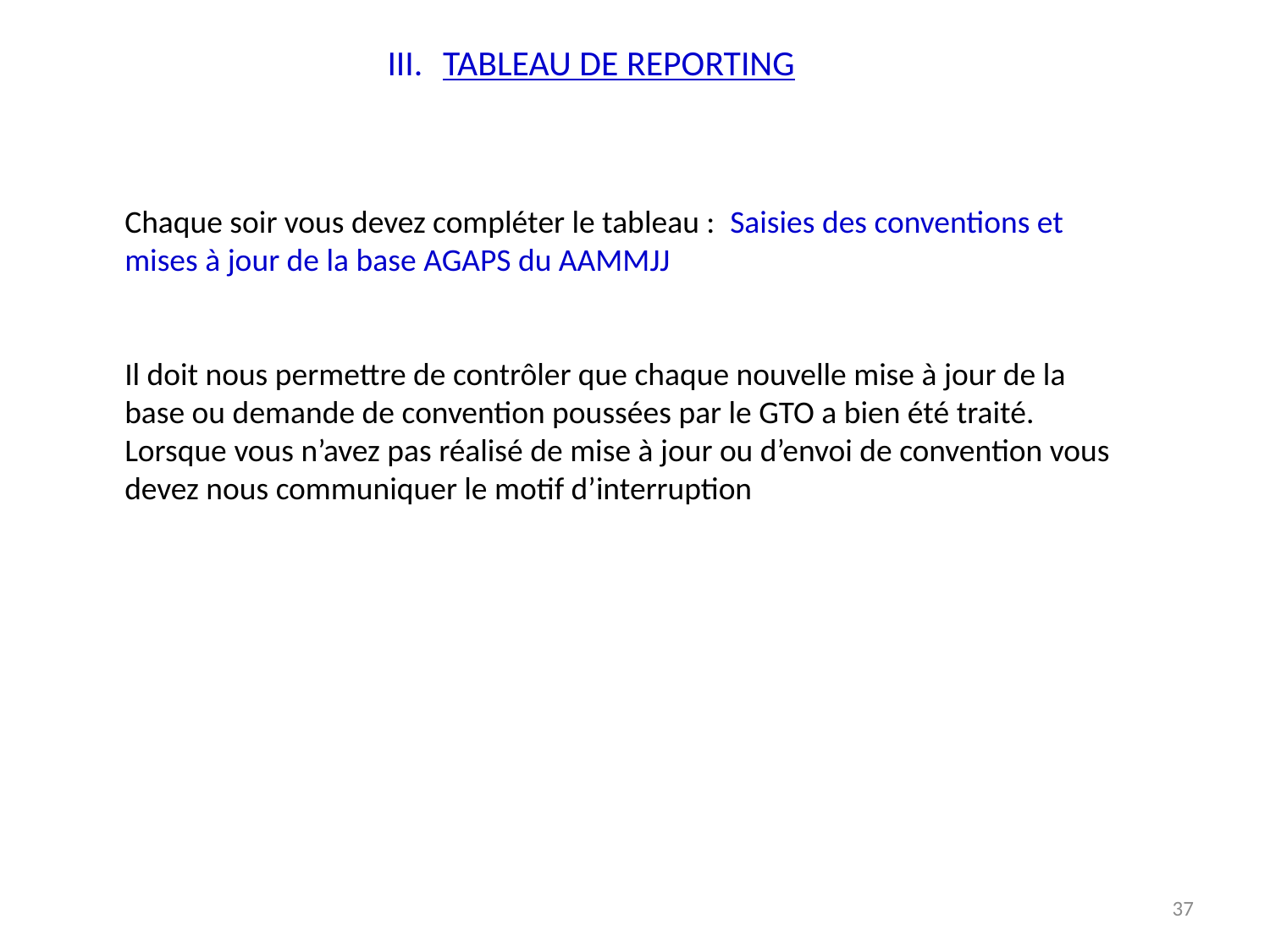

TABLEAU DE REPORTING
Chaque soir vous devez compléter le tableau :  Saisies des conventions et mises à jour de la base AGAPS du AAMMJJ

Il doit nous permettre de contrôler que chaque nouvelle mise à jour de la base ou demande de convention poussées par le GTO a bien été traité. Lorsque vous n’avez pas réalisé de mise à jour ou d’envoi de convention vous devez nous communiquer le motif d’interruption

37